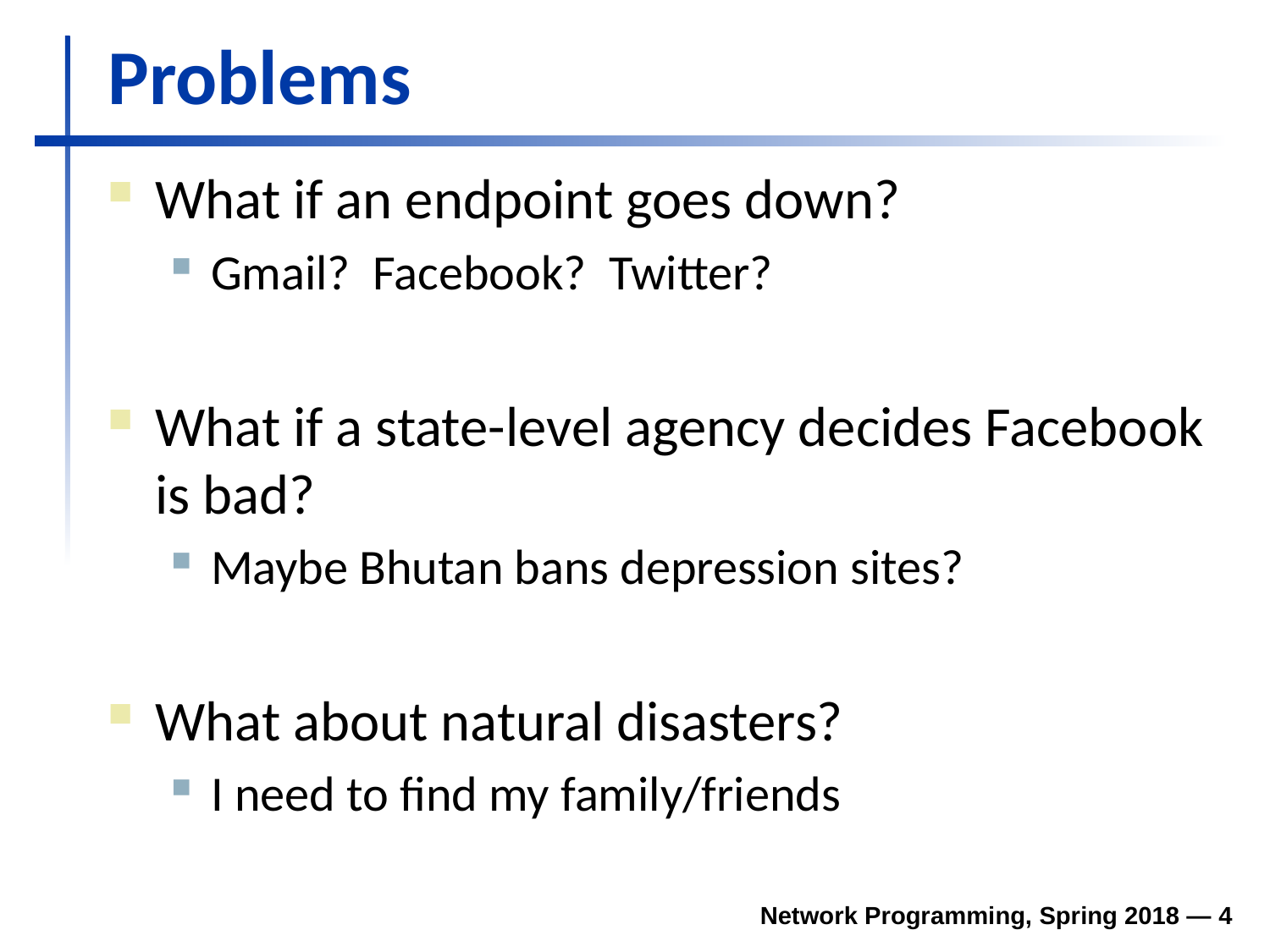

# Problems
What if an endpoint goes down?
Gmail?  Facebook?  Twitter?

What if a state-level agency decides Facebook is bad?
Maybe Bhutan bans depression sites?

What about natural disasters?
I need to find my family/friends

Network Programming, Spring 2018 — 4